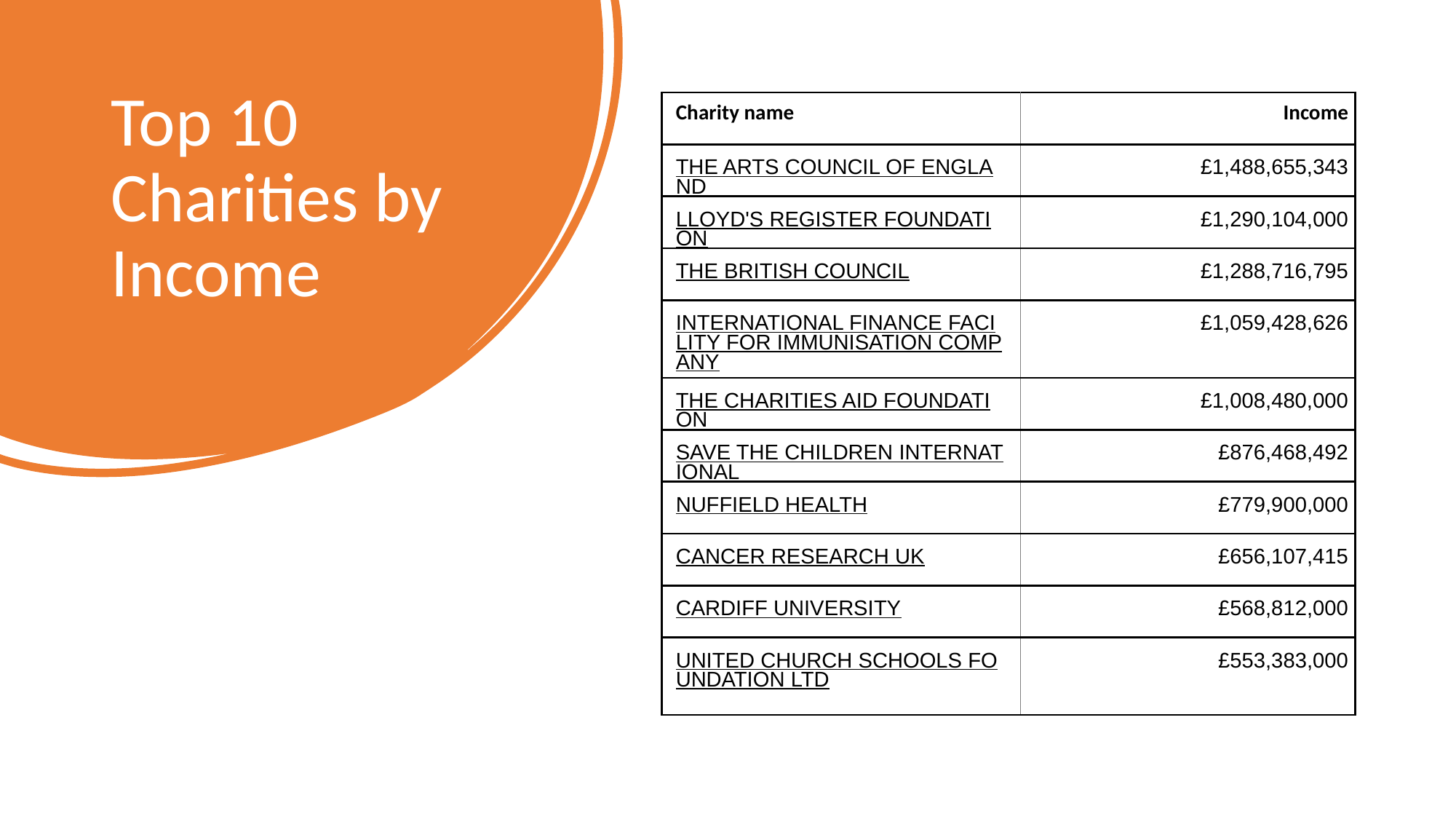

# Top 10 Charities by Income
| Charity name | Income |
| --- | --- |
| THE ARTS COUNCIL OF ENGLAND | £1,488,655,343 |
| LLOYD'S REGISTER FOUNDATION | £1,290,104,000 |
| THE BRITISH COUNCIL | £1,288,716,795 |
| INTERNATIONAL FINANCE FACILITY FOR IMMUNISATION COMPANY | £1,059,428,626 |
| THE CHARITIES AID FOUNDATION | £1,008,480,000 |
| SAVE THE CHILDREN INTERNATIONAL | £876,468,492 |
| NUFFIELD HEALTH | £779,900,000 |
| CANCER RESEARCH UK | £656,107,415 |
| CARDIFF UNIVERSITY | £568,812,000 |
| UNITED CHURCH SCHOOLS FOUNDATION LTD | £553,383,000 |